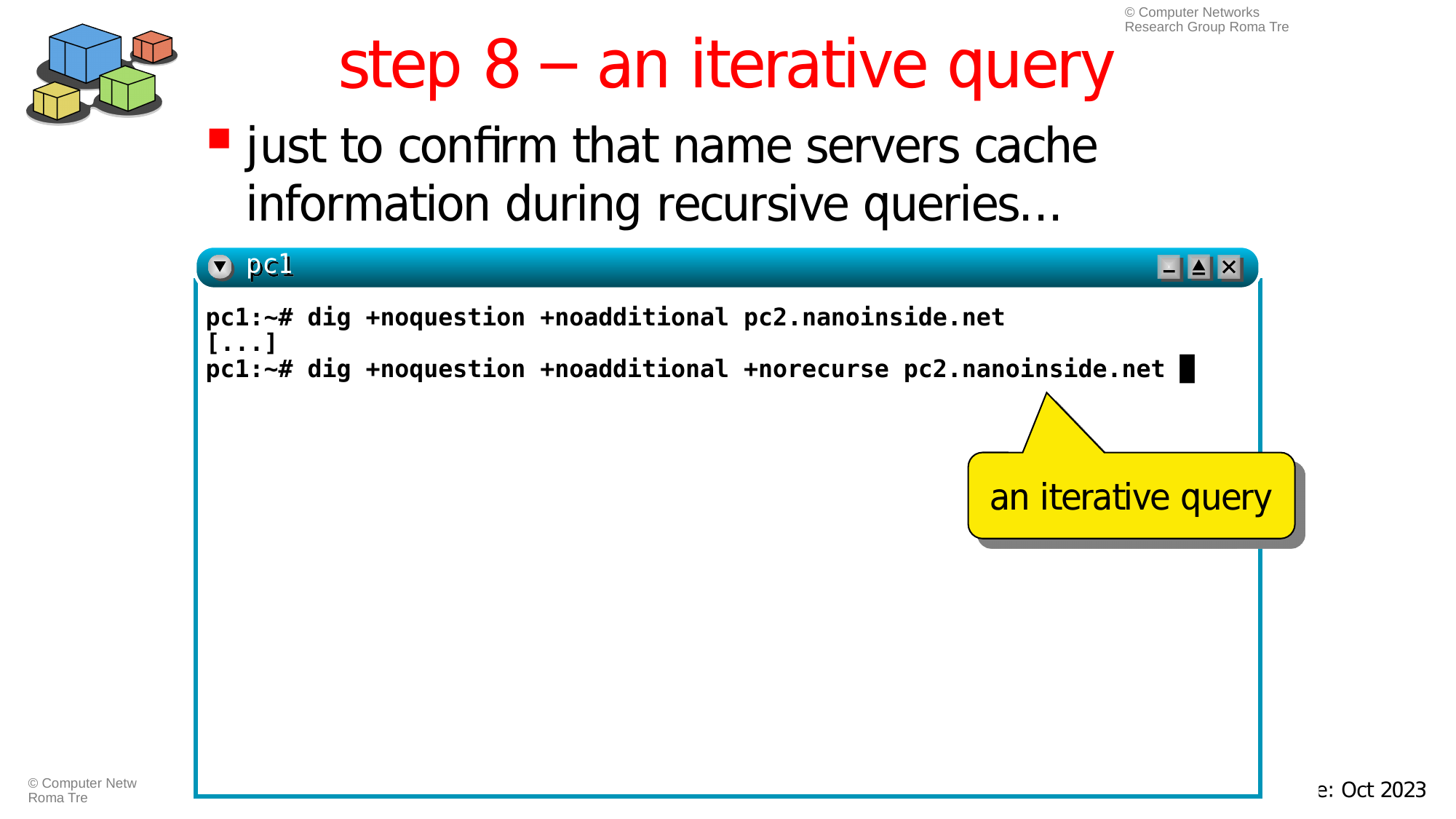

© Computer Networks Research Group Roma Tre
# step 8 – an iterative query
just to confirm that name servers cache information during recursive queries...

pc1

pc1:~# dig +noquestion +noadditional pc2.nanoinside.net
[...]
pc1:~# dig +noquestion +noadditional +norecurse pc2.nanoinside.net █
an iterative query

kathara – [ lab: dns ]
last update: Oct 2023